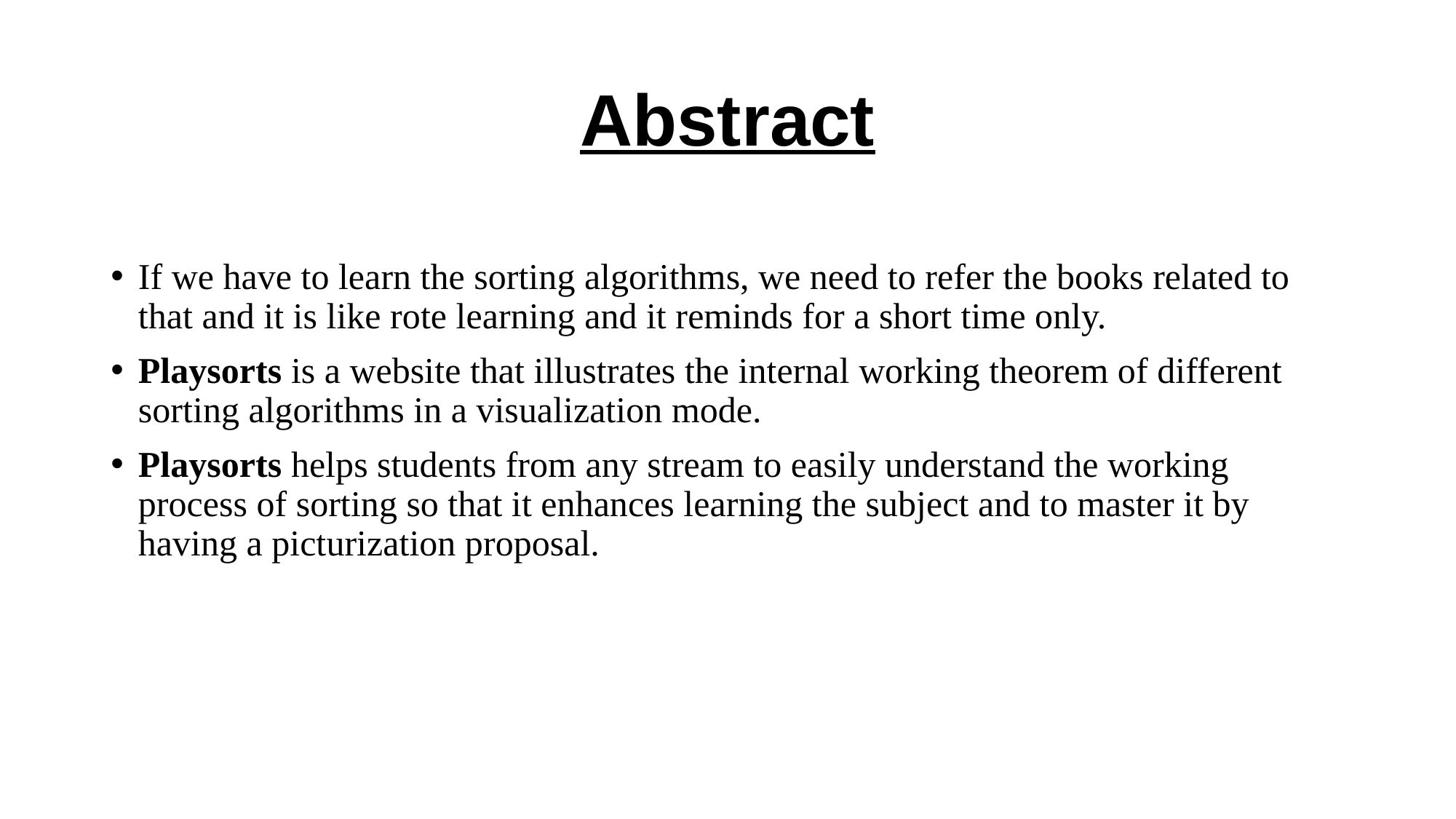

# Abstract
If we have to learn the sorting algorithms, we need to refer the books related to that and it is like rote learning and it reminds for a short time only.
Playsorts is a website that illustrates the internal working theorem of different sorting algorithms in a visualization mode.
Playsorts helps students from any stream to easily understand the working process of sorting so that it enhances learning the subject and to master it by having a picturization proposal.